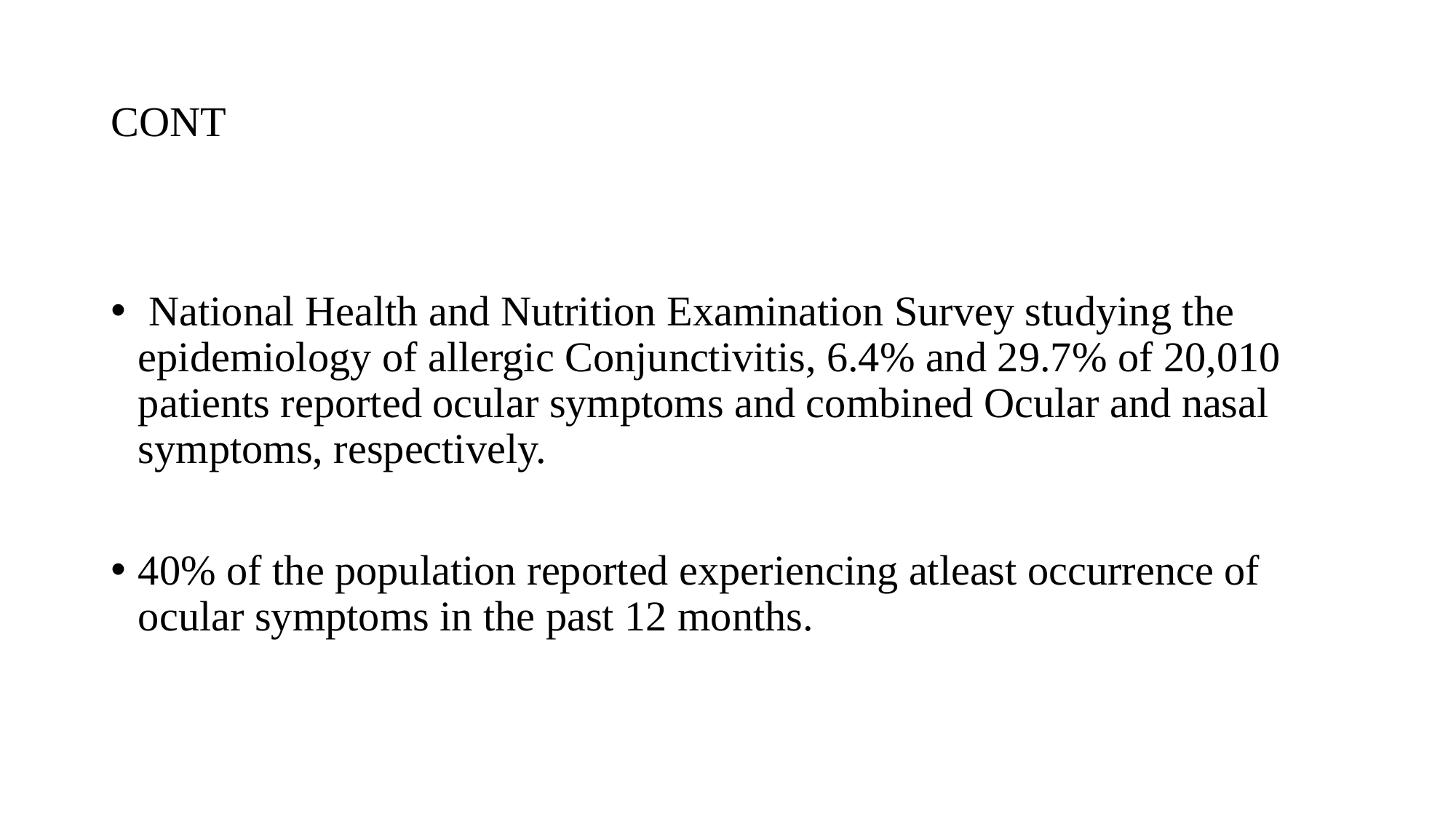

# CONT

 National Health and Nutrition Examination Survey studying the epidemiology of allergic Conjunctivitis, 6.4% and 29.7% of 20,010 patients reported ocular symptoms and combined Ocular and nasal symptoms, respectively.

40% of the population reported experiencing atleast occurrence of ocular symptoms in the past 12 months.